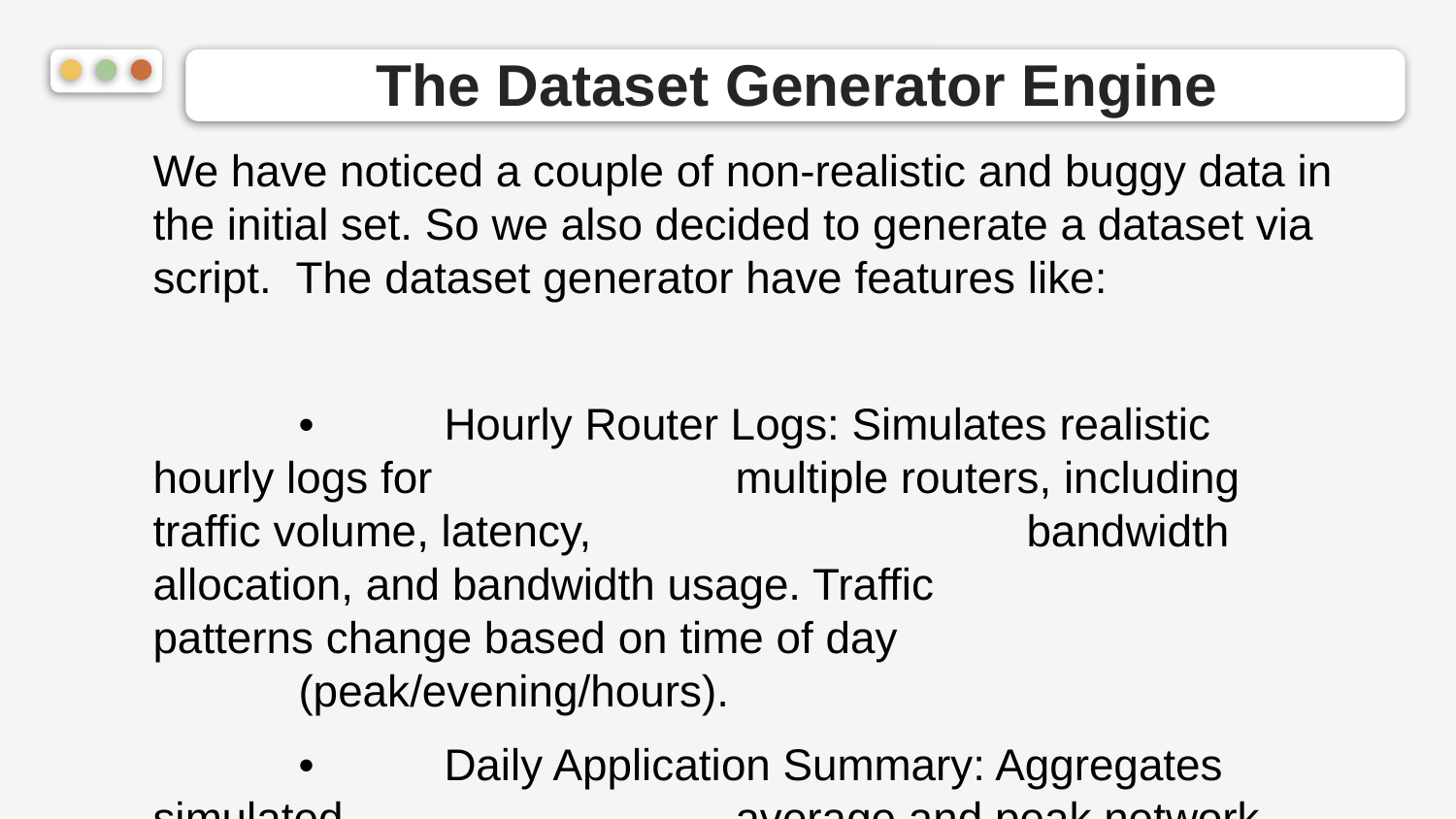

# The Dataset Generator Engine
We have noticed a couple of non-realistic and buggy data in the initial set. So we also decided to generate a dataset via script.  The dataset generator have features like:

	•	Hourly Router Logs: Simulates realistic hourly logs for 		multiple routers, including traffic volume, latency, 			bandwidth allocation, and bandwidth usage. Traffic 			patterns change based on time of day 				(peak/evening/hours).
	•	Daily Application Summary: Aggregates simulated 			average and peak network traffic for different 			applications across each day.